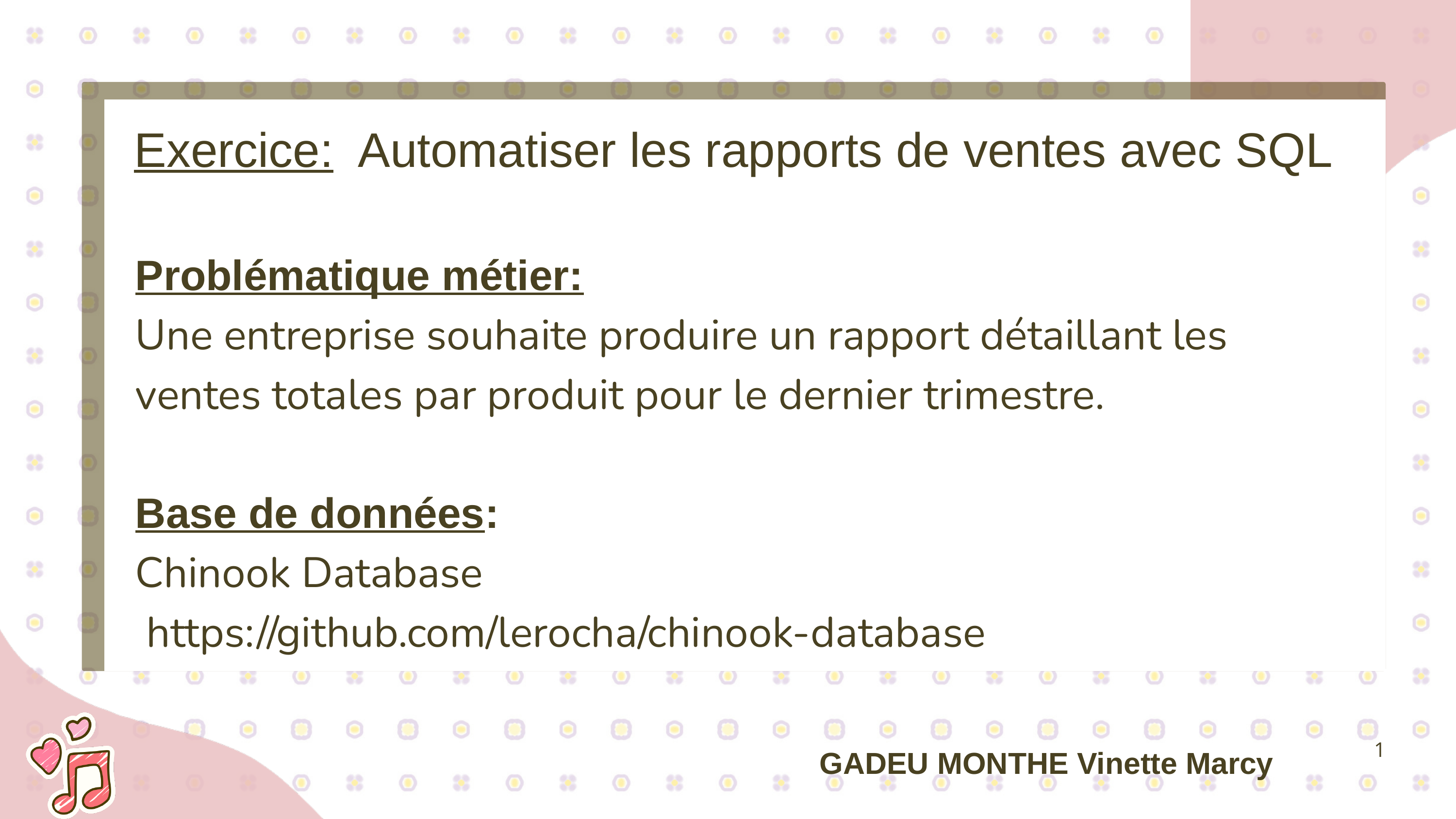

Exercice:  Automatiser les rapports de ventes avec SQL
Problématique métier:
Une entreprise souhaite produire un rapport détaillant les ventes totales par produit pour le dernier trimestre.

Base de données:
Chinook Database
 https://github.com/lerocha/chinook-database

1
GADEU MONTHE Vinette Marcy